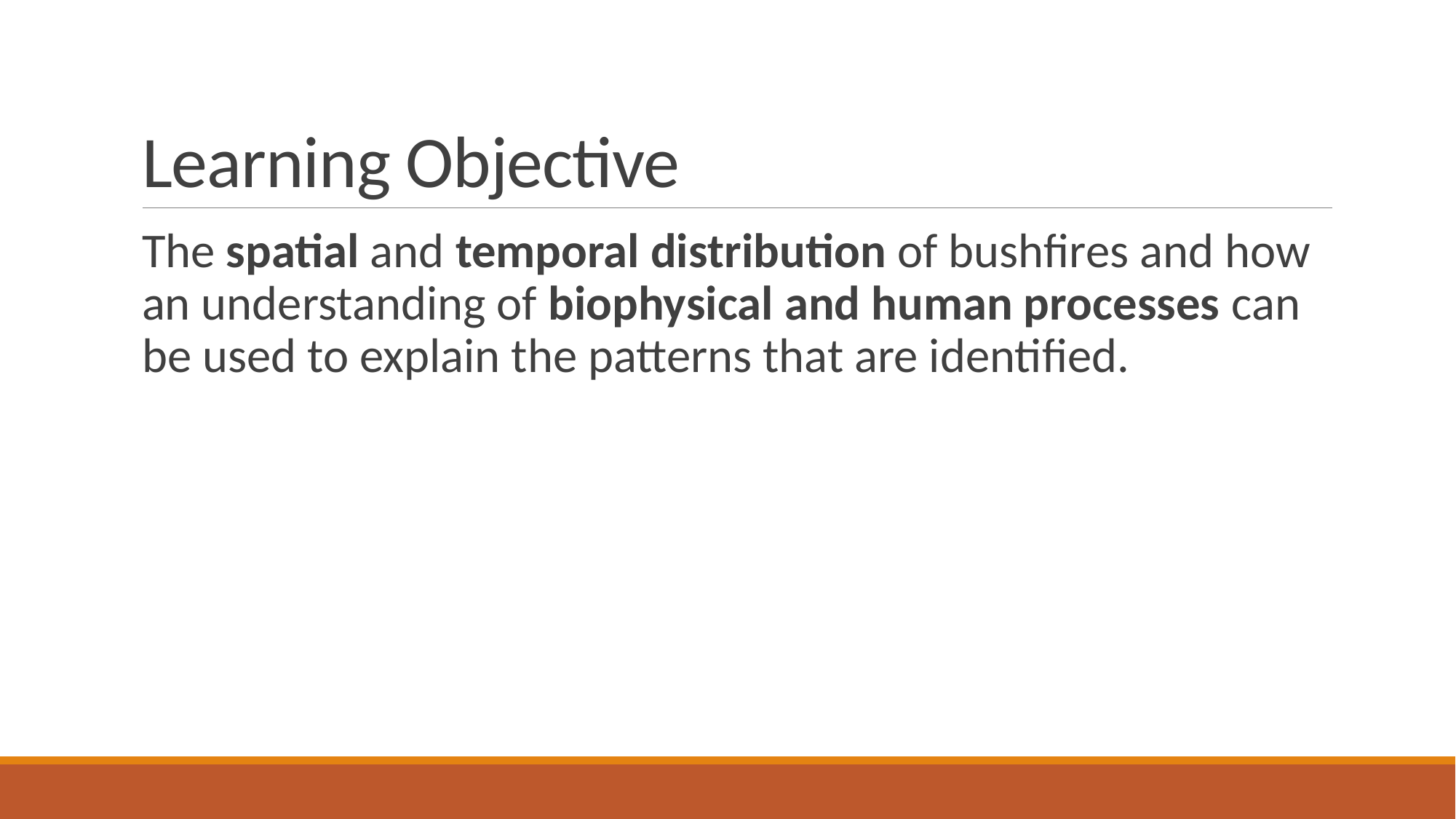

# Learning Objective
The spatial and temporal distribution of bushfires and how an understanding of biophysical and human processes can be used to explain the patterns that are identified.